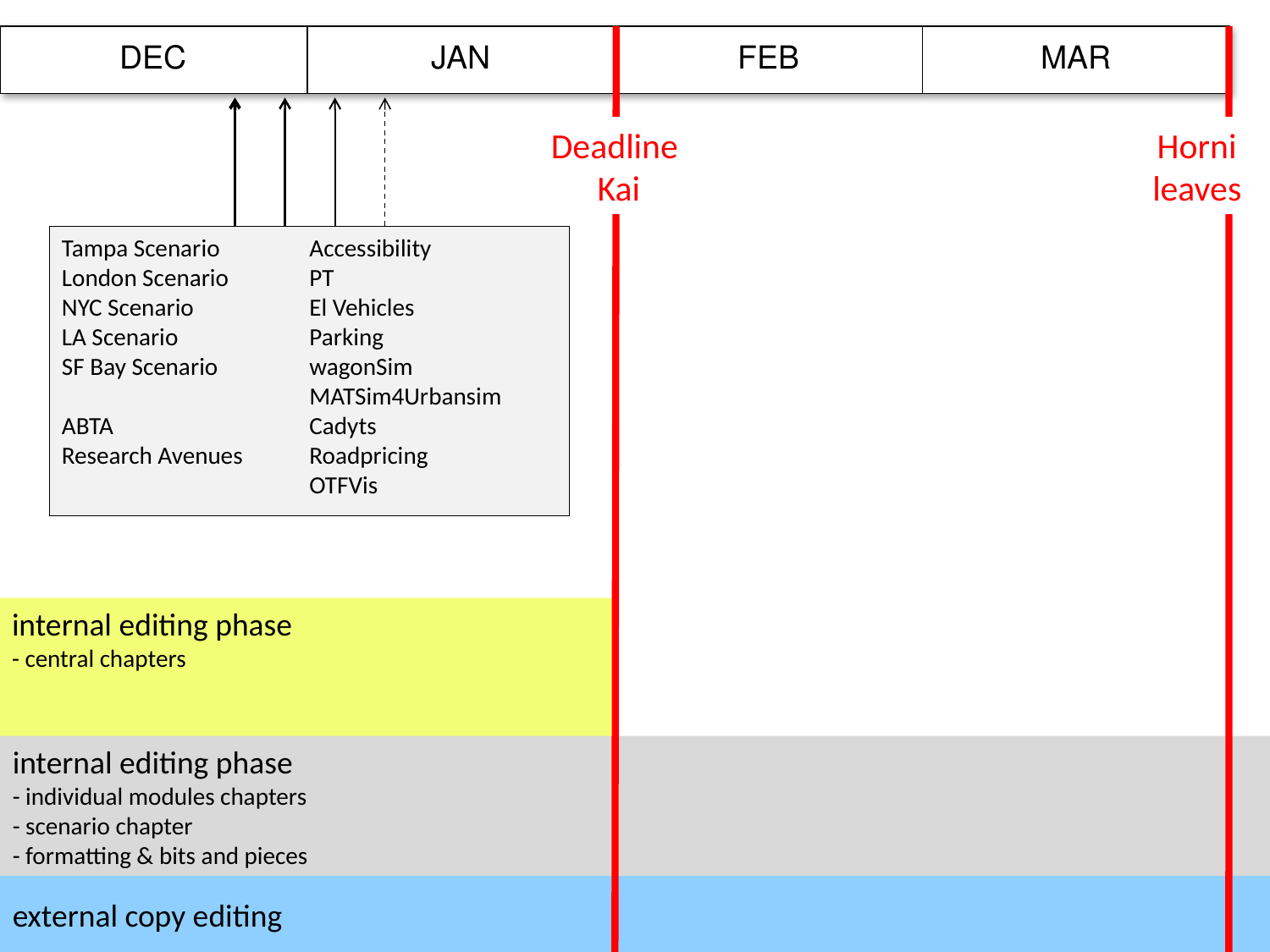

| DEC | JAN | FEB | MAR |
| --- | --- | --- | --- |
Deadline
Kai
Horni
leaves
Tampa Scenario
London Scenario
NYC Scenario
LA Scenario
SF Bay Scenario

ABTA
Research Avenues

Accessibility
PT
El Vehicles
Parking
wagonSim
MATSim4Urbansim
Cadyts
Roadpricing
OTFVis

internal editing phase
- central chapters
internal editing phase
- individual modules chapters
- scenario chapter
- formatting & bits and pieces
external copy editing